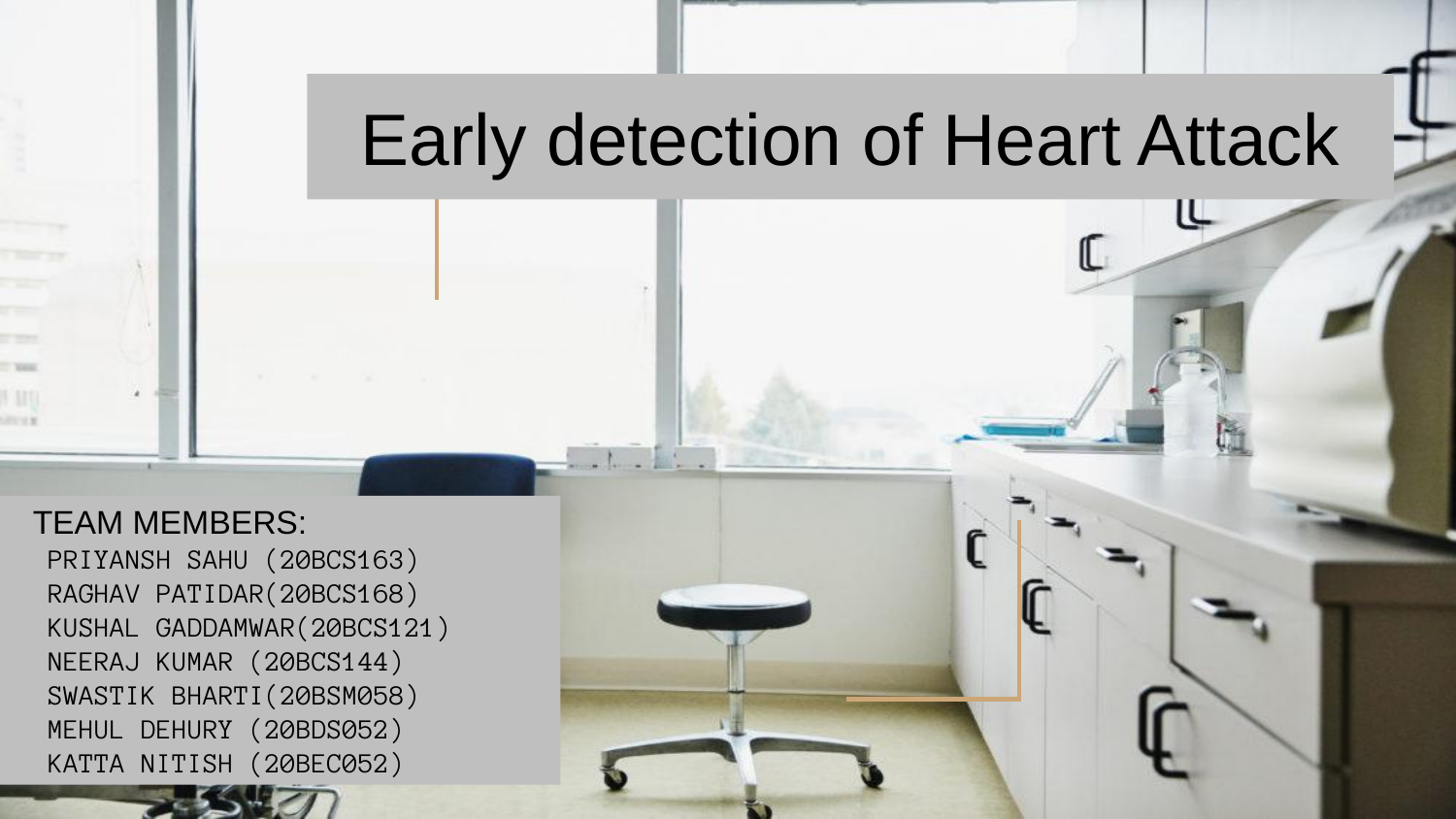

# Early detection of Heart Attack
TEAM MEMBERS:
 PRIYANSH SAHU (20BCS163)
 RAGHAV PATIDAR(20BCS168)
 KUSHAL GADDAMWAR(20BCS121)
 NEERAJ KUMAR (20BCS144)
 SWASTIK BHARTI(20BSM058)
 MEHUL DEHURY (20BDS052)
 KATTA NITISH (20BEC052)